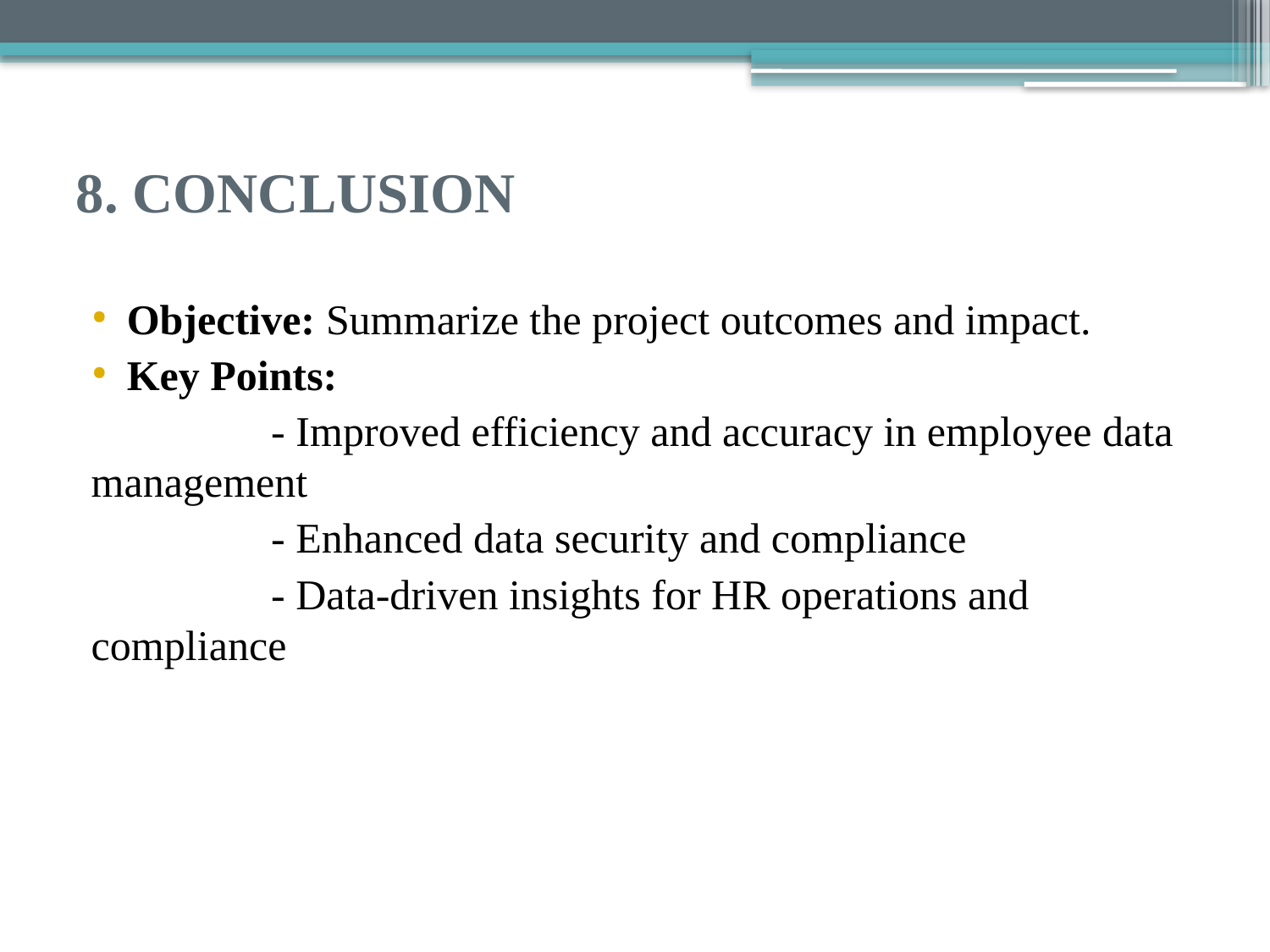

# 8. CONCLUSION
Objective: Summarize the project outcomes and impact.
Key Points:
                 - Improved efficiency and accuracy in employee data management
                 - Enhanced data security and compliance
                 - Data-driven insights for HR operations and compliance